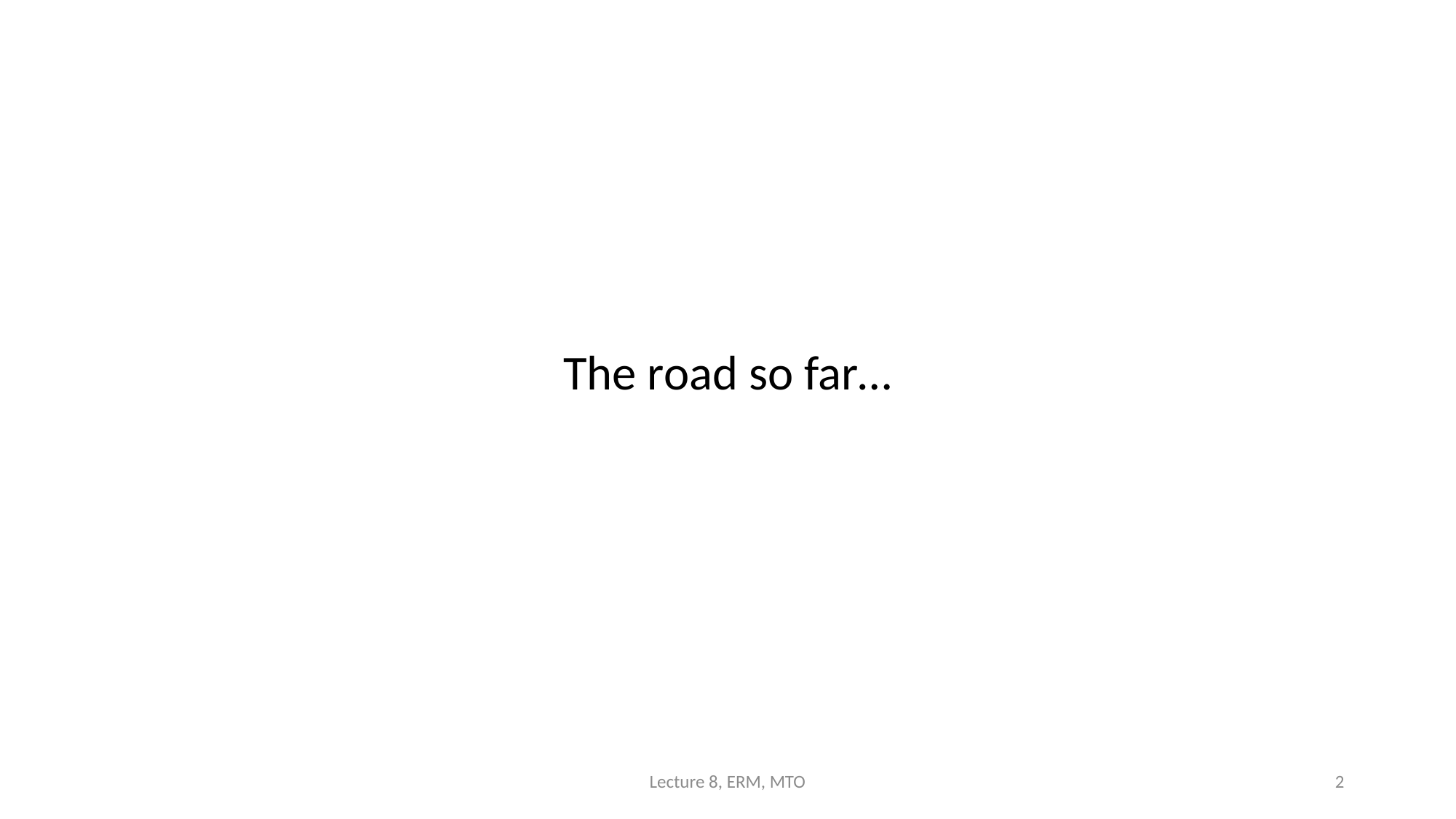

# The road so far…
Lecture 8, ERM, MTO
2